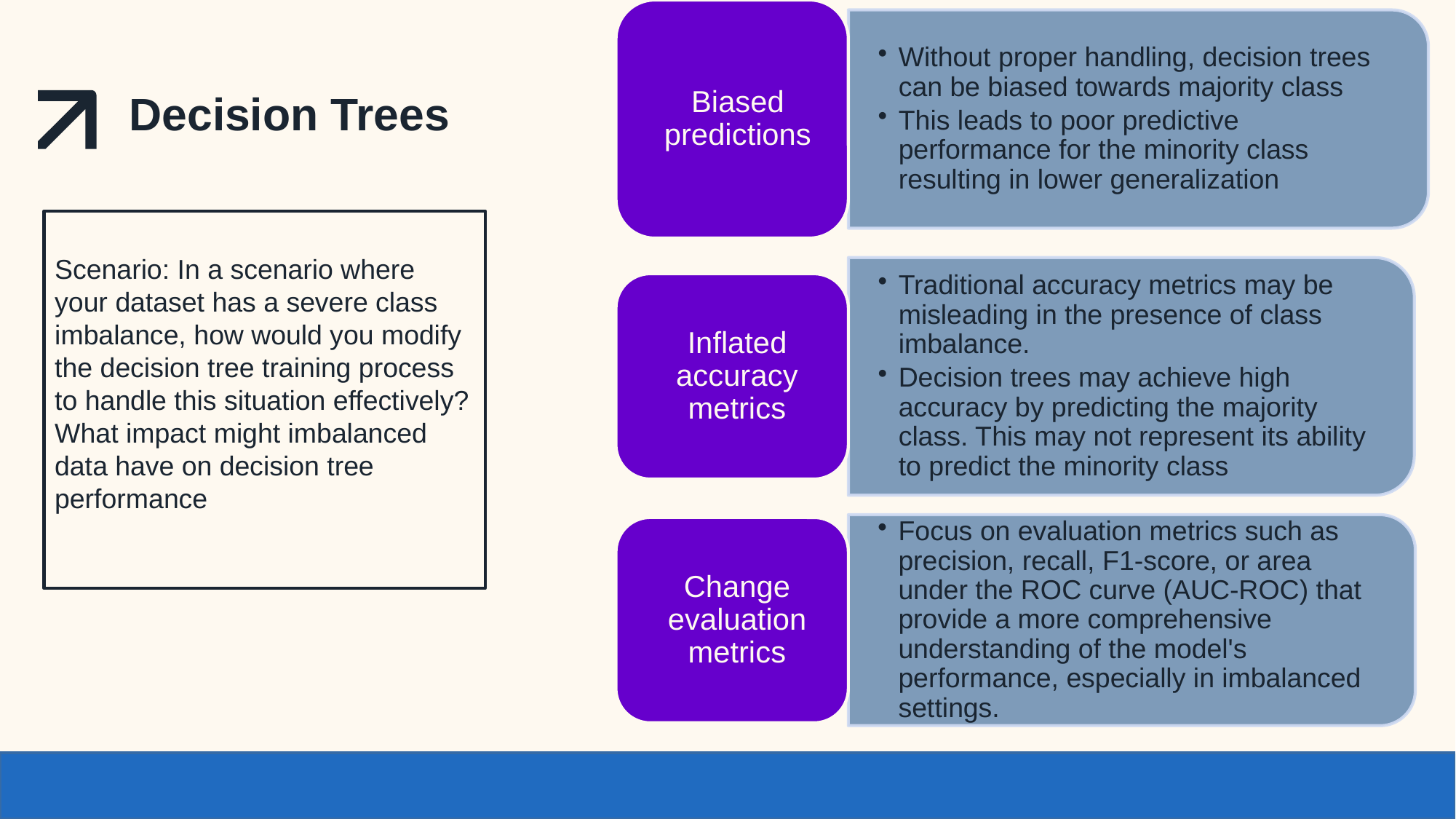

Without proper handling, decision trees can be biased towards majority class
This leads to poor predictive performance for the minority class resulting in lower generalization
Biased predictions
Traditional accuracy metrics may be misleading in the presence of class imbalance.
Decision trees may achieve high accuracy by predicting the majority class. This may not represent its ability to predict the minority class
Inflated accuracy metrics
Focus on evaluation metrics such as precision, recall, F1-score, or area under the ROC curve (AUC-ROC) that provide a more comprehensive understanding of the model's performance, especially in imbalanced settings.
Change evaluation metrics
# Decision Trees
Scenario: In a scenario where your dataset has a severe class imbalance, how would you modify the decision tree training process to handle this situation effectively? What impact might imbalanced data have on decision tree performance